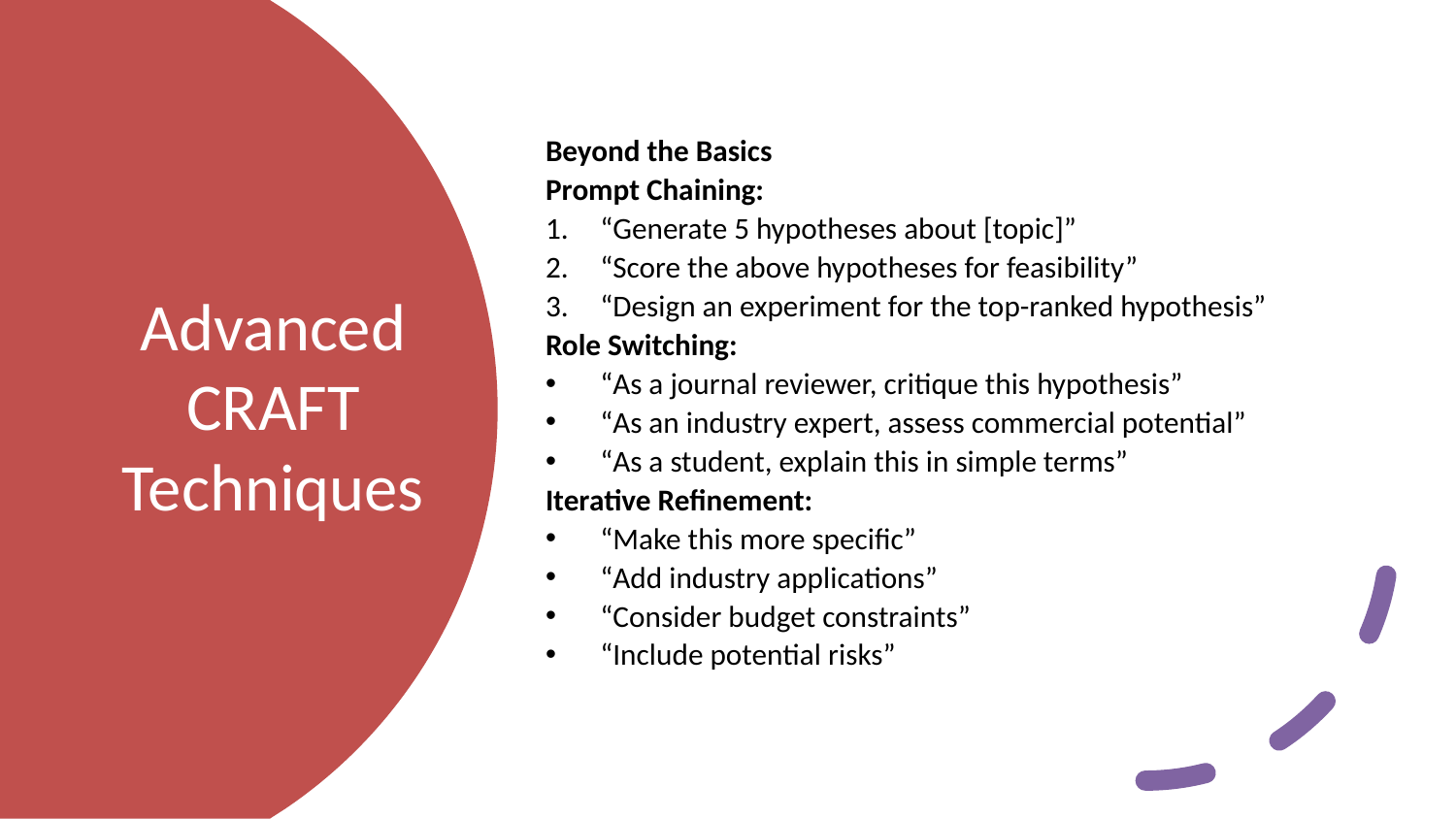

Beyond the Basics
Prompt Chaining:
“Generate 5 hypotheses about [topic]”
“Score the above hypotheses for feasibility”
“Design an experiment for the top-ranked hypothesis”
Role Switching:
“As a journal reviewer, critique this hypothesis”
“As an industry expert, assess commercial potential”
“As a student, explain this in simple terms”
Iterative Refinement:
“Make this more specific”
“Add industry applications”
“Consider budget constraints”
“Include potential risks”
# Advanced CRAFT Techniques